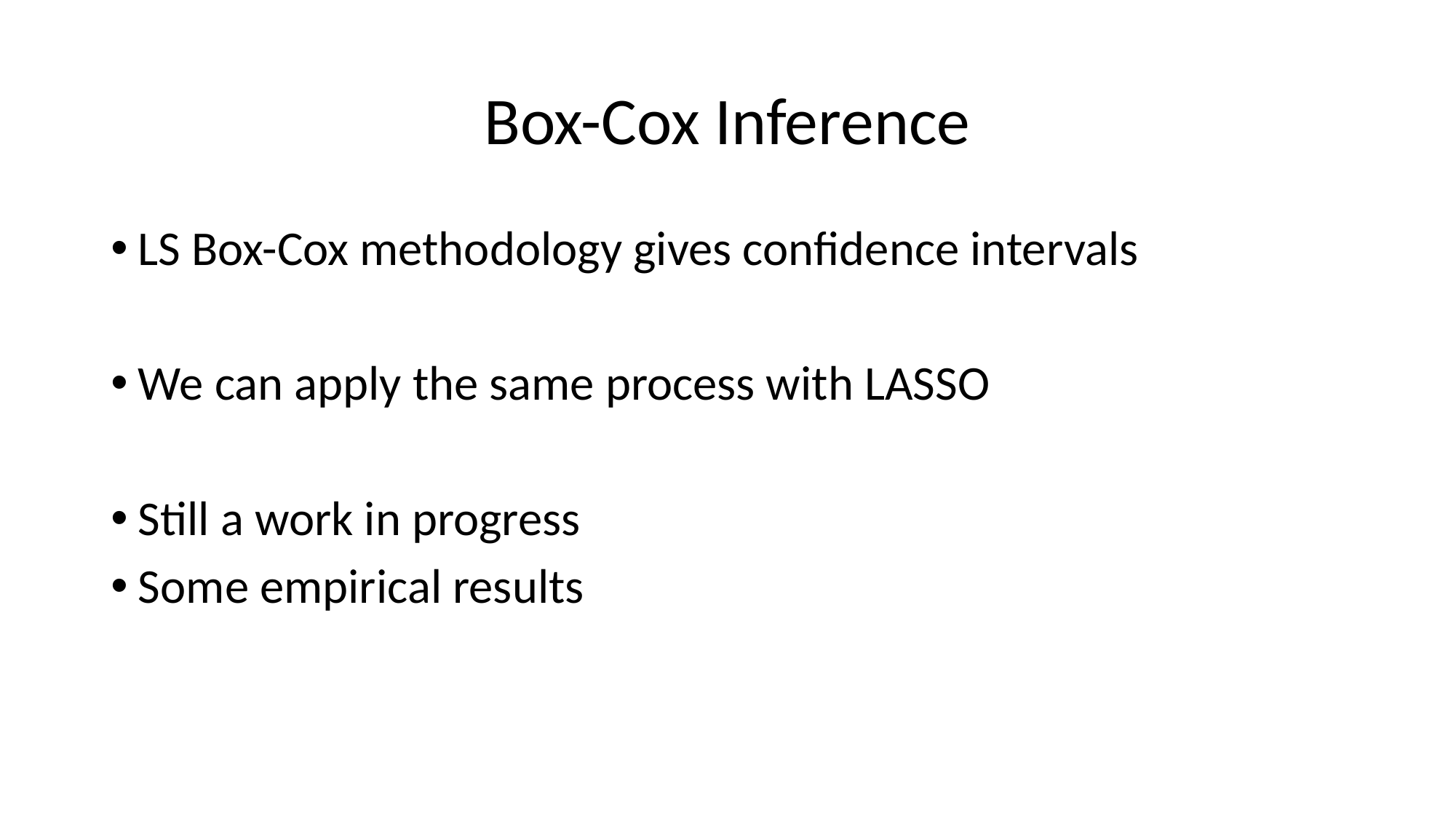

# Box-Cox Inference
LS Box-Cox methodology gives confidence intervals

We can apply the same process with LASSO

Still a work in progress
Some empirical results